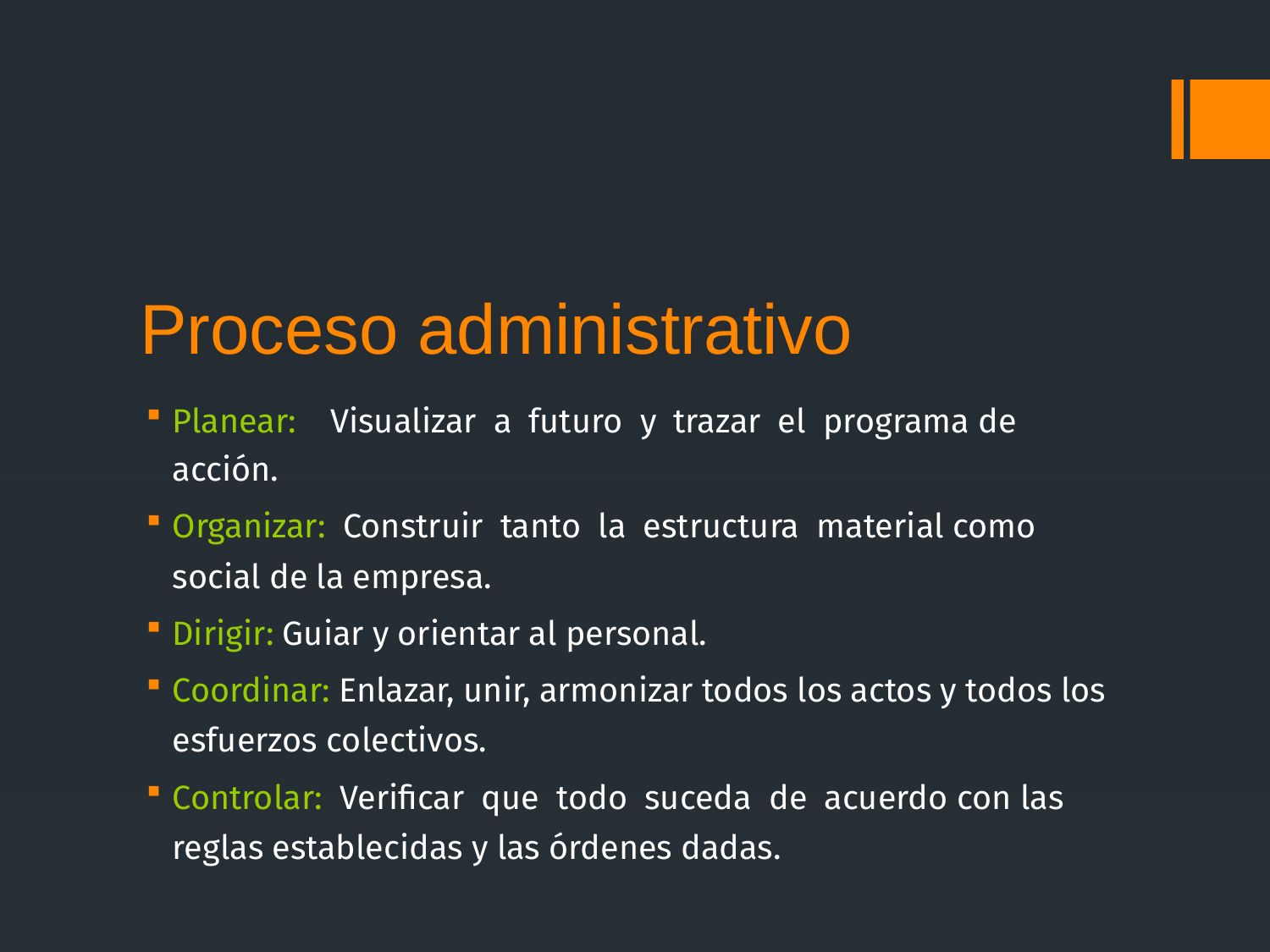

# Proceso administrativo
Planear:    Visualizar  a  futuro  y  trazar  el  programa de acción.
Organizar:  Construir  tanto  la  estructura  material como social de la empresa.
Dirigir: Guiar y orientar al personal.
Coordinar: Enlazar, unir, armonizar todos los actos y todos los esfuerzos colectivos.
Controlar:  Verificar  que  todo  suceda  de  acuerdo con las reglas establecidas y las órdenes dadas.